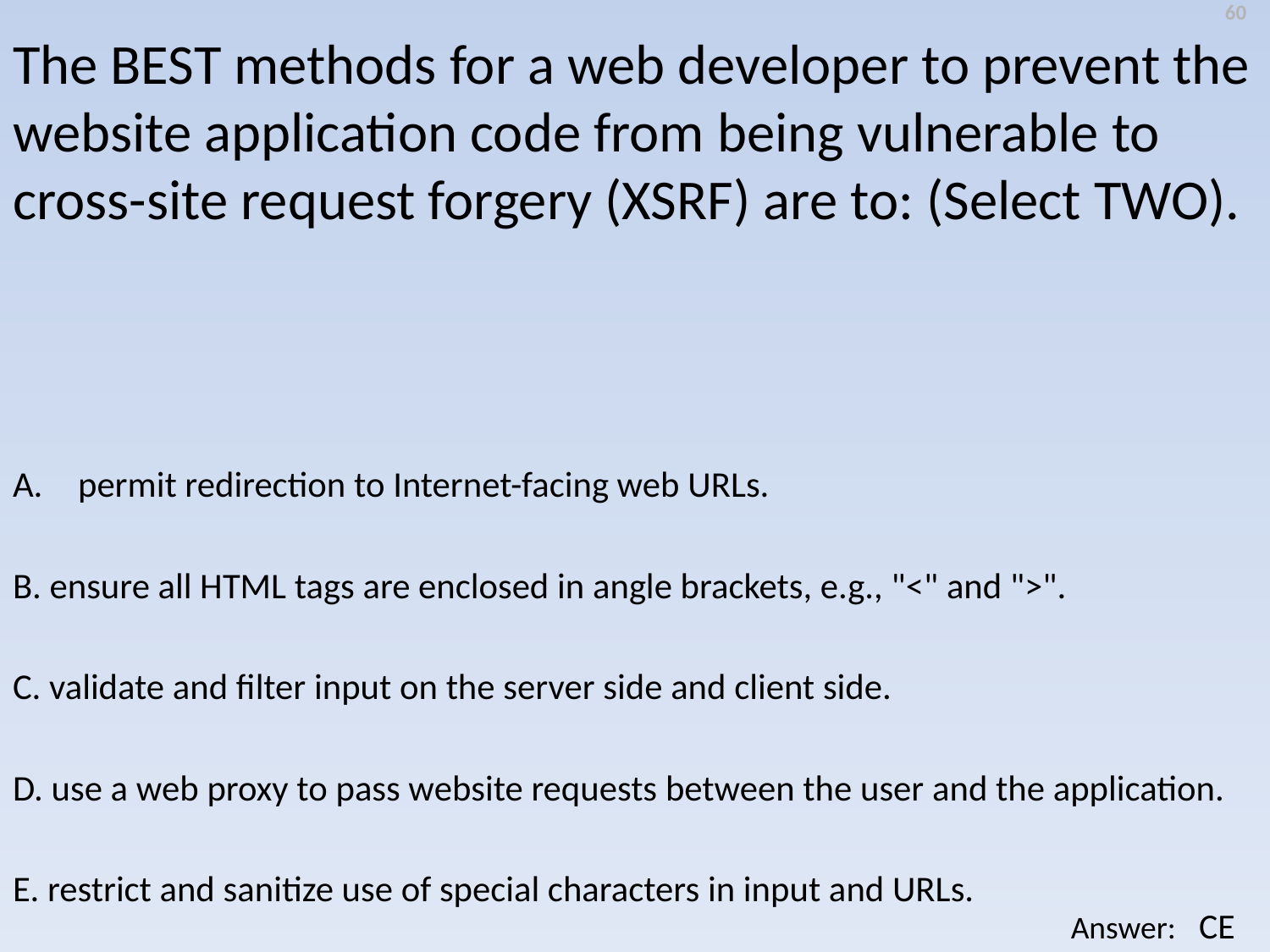

60
The BEST methods for a web developer to prevent the website application code from being vulnerable to cross-site request forgery (XSRF) are to: (Select TWO).
permit redirection to Internet-facing web URLs.

B. ensure all HTML tags are enclosed in angle brackets, e.g., "<" and ">".

C. validate and filter input on the server side and client side.

D. use a web proxy to pass website requests between the user and the application.

E. restrict and sanitize use of special characters in input and URLs.
CE